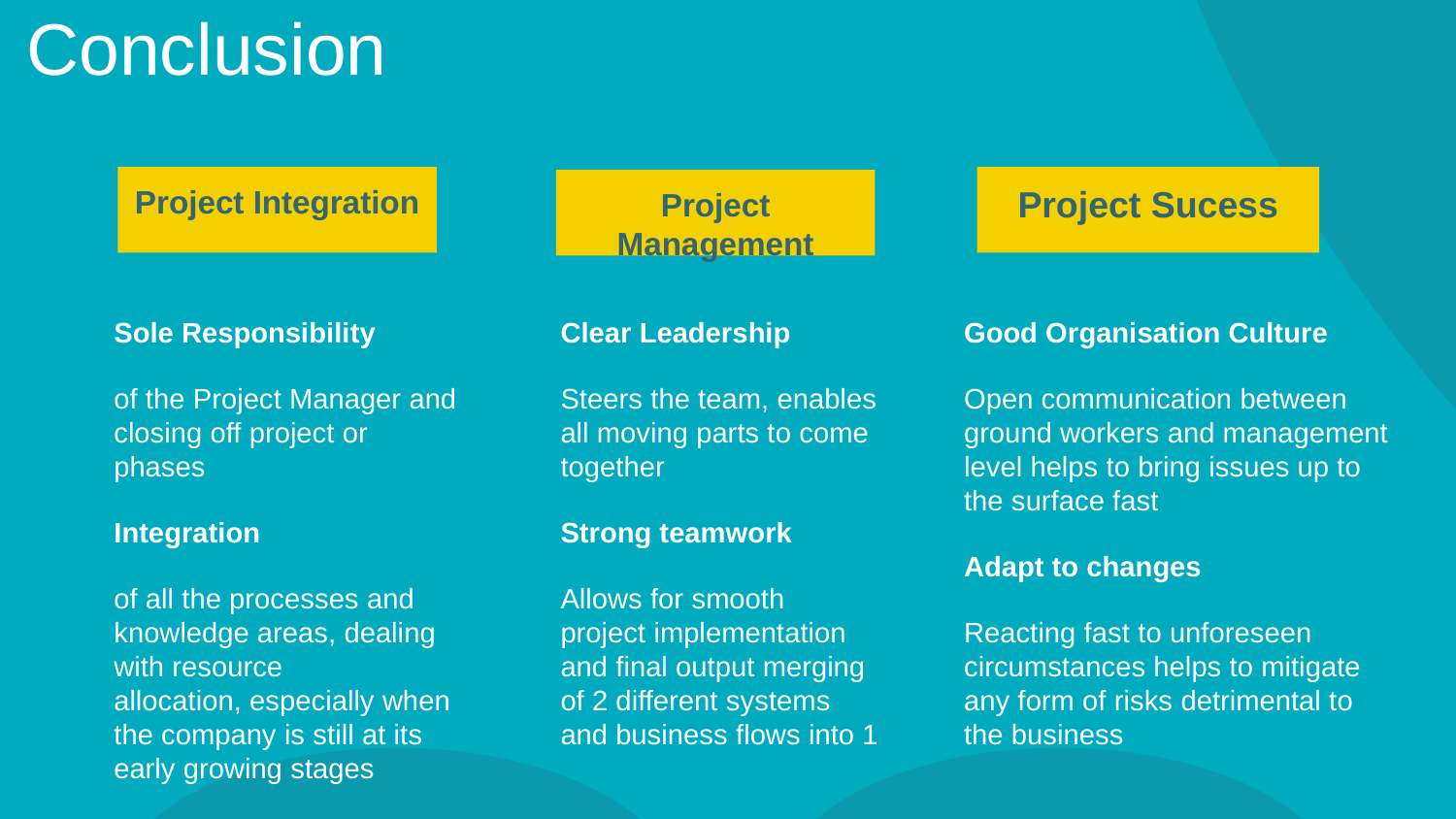

# Conclusion
Project Integration
Project Sucess
Project Management
Sole Responsibility
of the Project Manager and closing off project or phases
Integration
of all the processes and knowledge areas, dealing with resource allocation, especially when the company is still at its early growing stages
Clear Leadership
Steers the team, enables all moving parts to come together
Strong teamwork
Allows for smooth project implementation and final output merging of 2 different systems and business flows into 1

Good Organisation Culture
Open communication between ground workers and management level helps to bring issues up to the surface fast
Adapt to changes
Reacting fast to unforeseen circumstances helps to mitigate any form of risks detrimental to the business